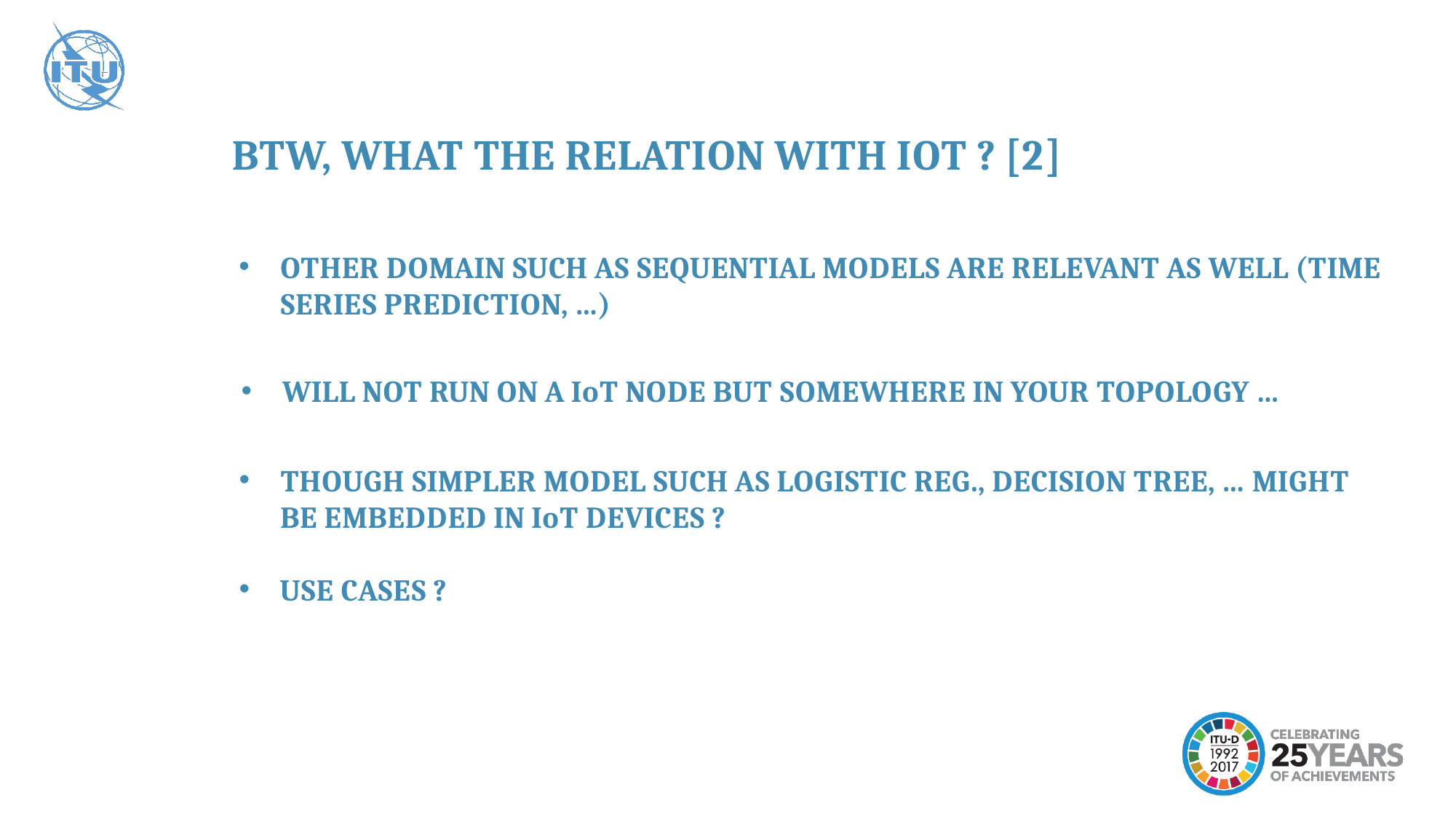

BTW, WHAT THE RELATION WITH IOT ? [2]
OTHER DOMAIN SUCH AS SEQUENTIAL MODELS ARE RELEVANT AS WELL (TIME SERIES PREDICTION, …)
WILL NOT RUN ON A IoT NODE BUT SOMEWHERE IN YOUR TOPOLOGY …
THOUGH SIMPLER MODEL SUCH AS LOGISTIC REG., DECISION TREE, … MIGHT
BE EMBEDDED IN IoT DEVICES ?
USE CASES ?